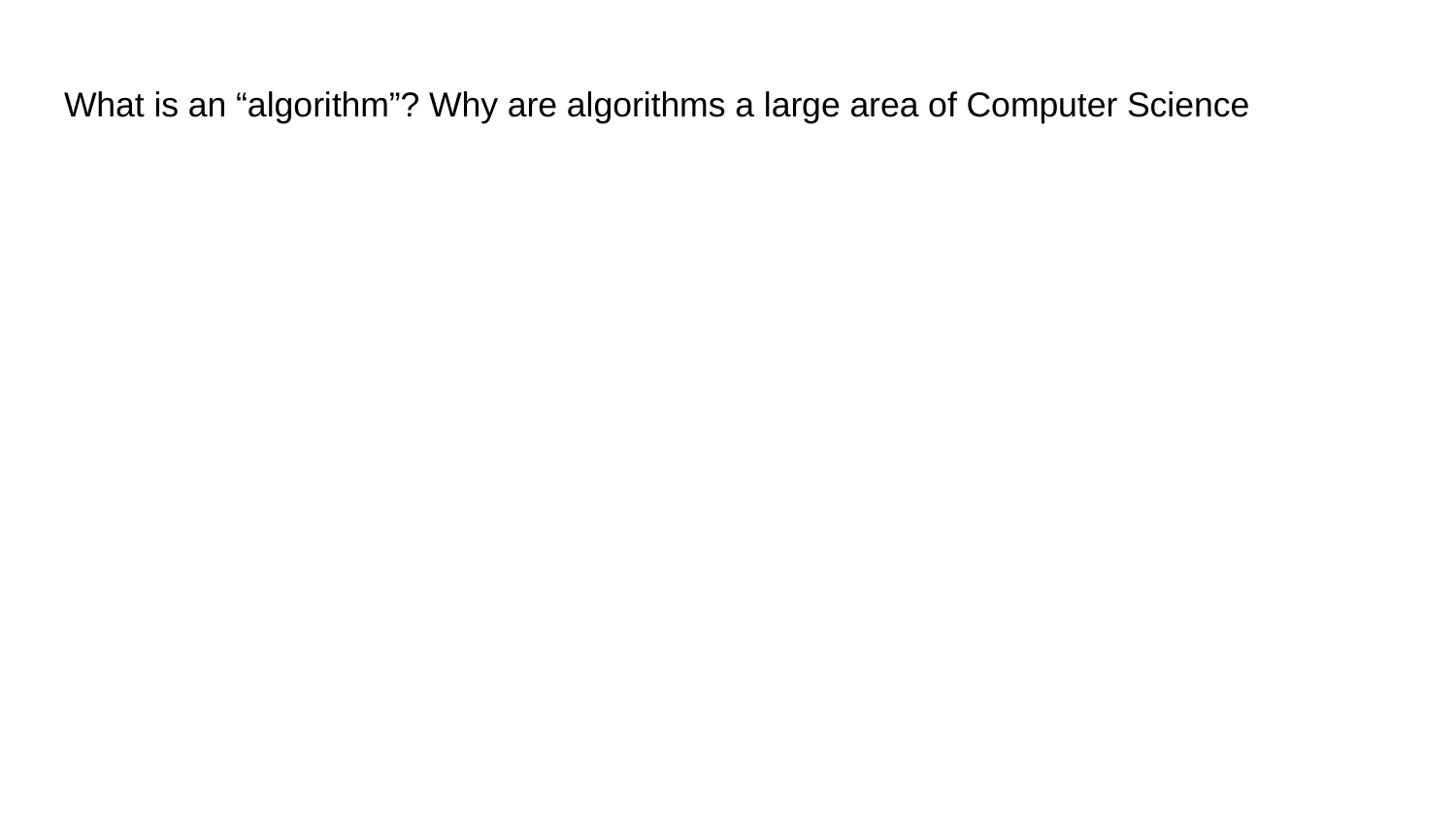

# What is an “algorithm”? Why are algorithms a large area of Computer Science